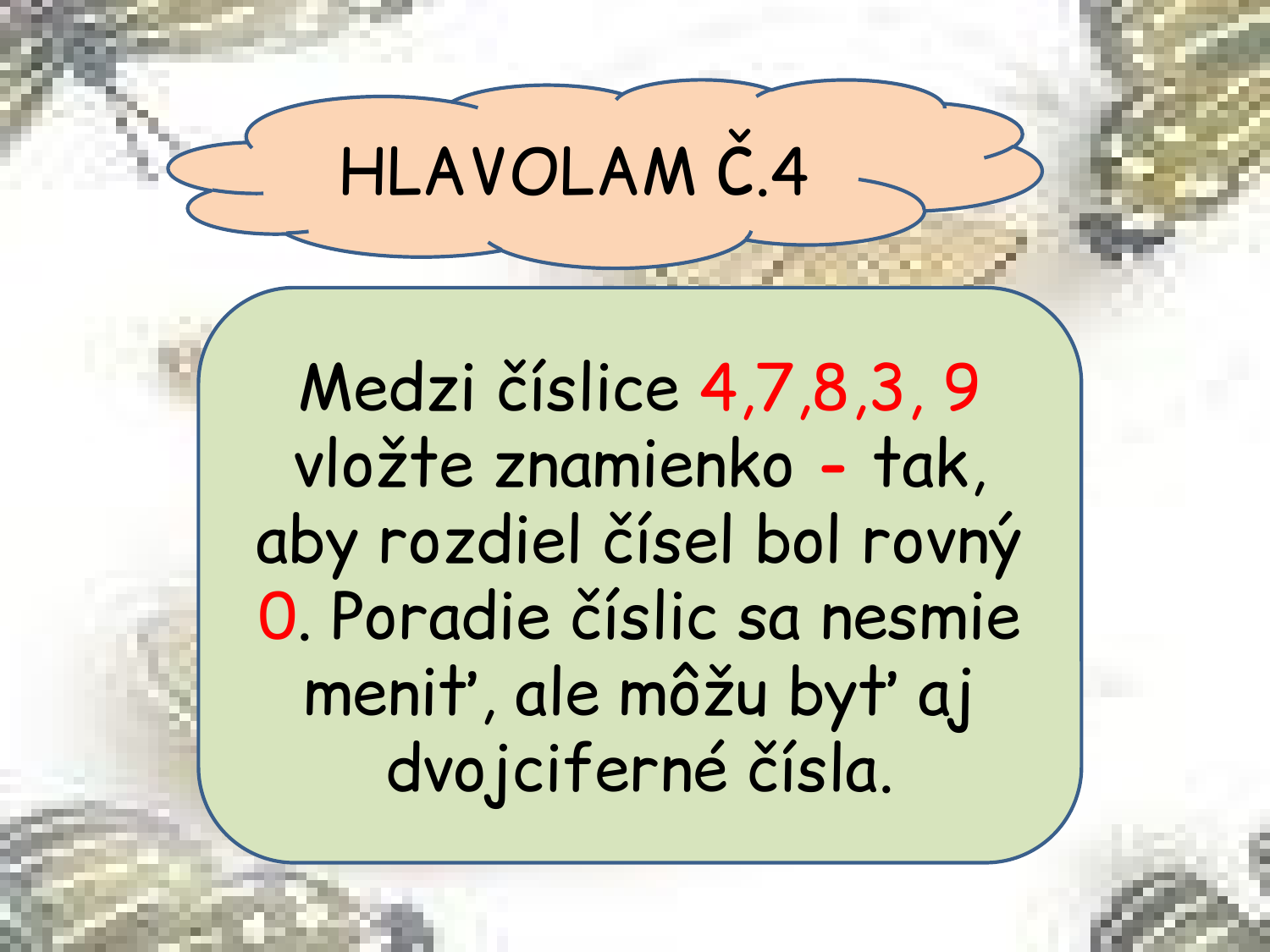

HLAVOLAM Č.4
Medzi číslice 4,7,8,3, 9 vložte znamienko - tak, aby rozdiel čísel bol rovný 0. Poradie číslic sa nesmie meniť, ale môžu byť aj dvojciferné čísla.
#